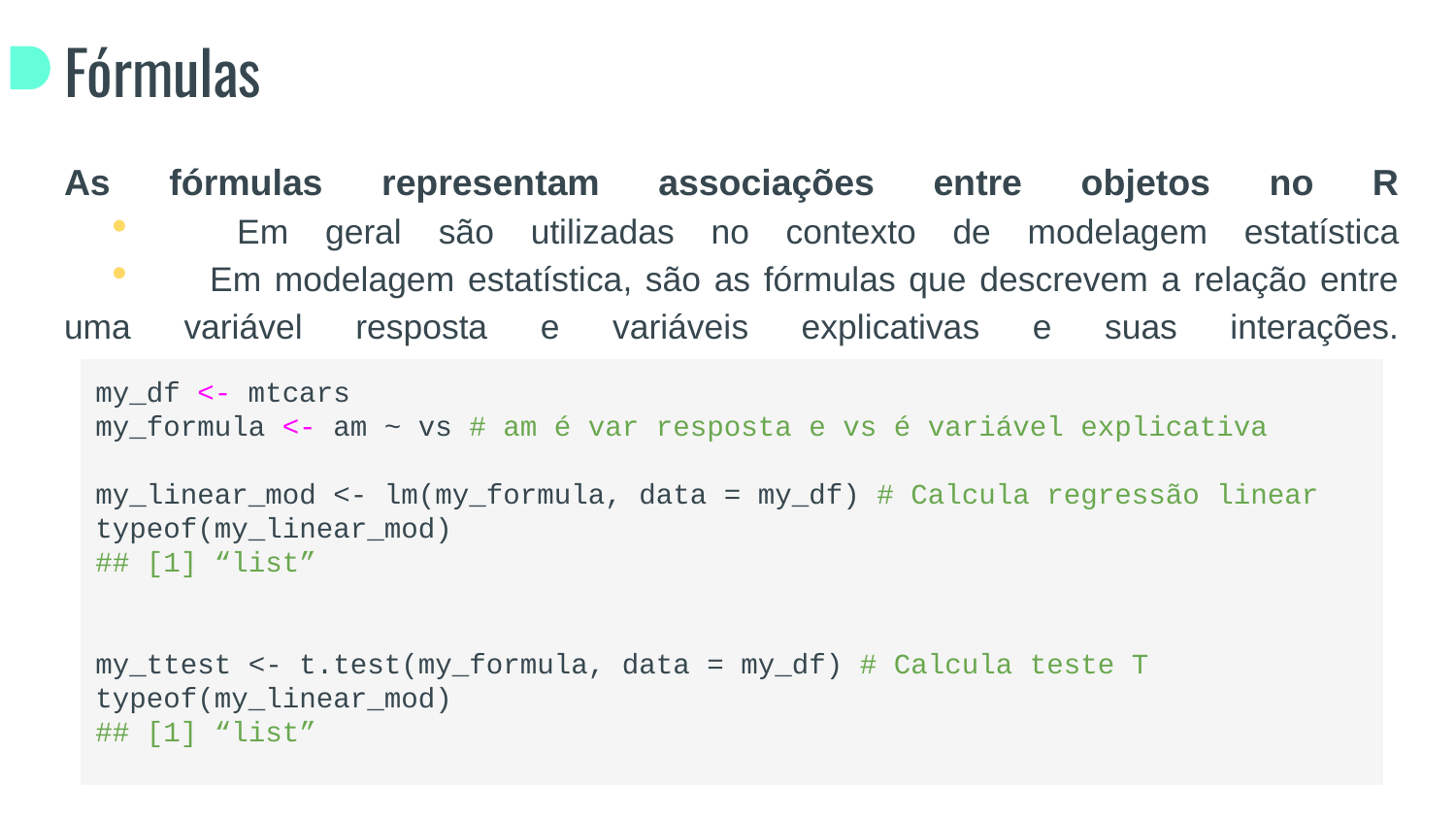

# Fórmulas

As fórmulas representam associações entre objetos no R
 	Em geral são utilizadas no contexto de modelagem estatística
	Em modelagem estatística, são as fórmulas que descrevem a relação entre uma variável resposta e variáveis explicativas e suas interações.

my_df <- mtcars
my_formula <- am ~ vs # am é var resposta e vs é variável explicativa
my_linear_mod <- lm(my_formula, data = my_df) # Calcula regressão linear
typeof(my_linear_mod)
## [1] “list”
my_ttest <- t.test(my_formula, data = my_df) # Calcula teste T
typeof(my_linear_mod)
## [1] “list”